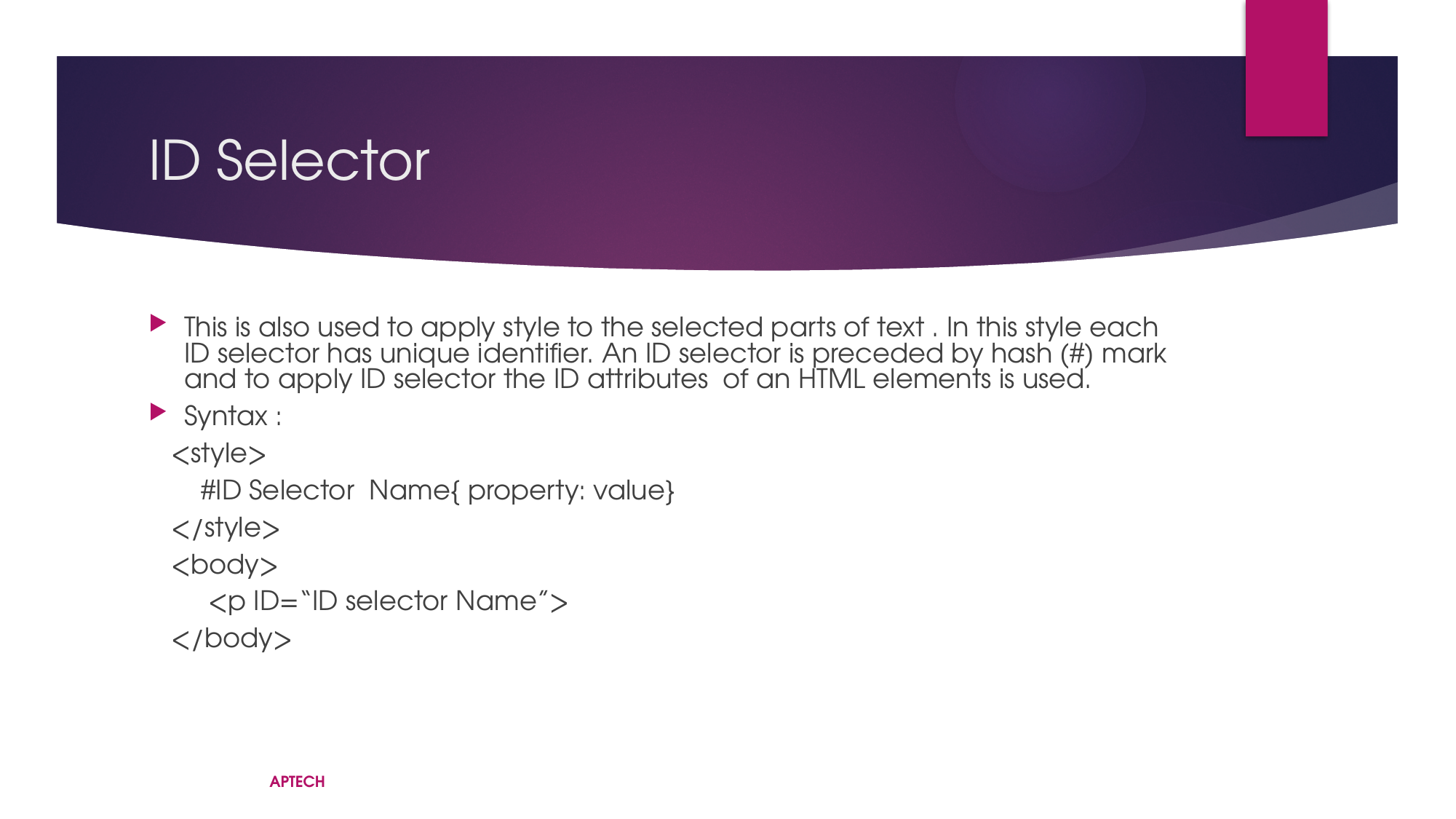

# ID Selector
This is also used to apply style to the selected parts of text . In this style each ID selector has unique identifier. An ID selector is preceded by hash (#) mark and to apply ID selector the ID attributes  of an HTML elements is used.
Syntax :
   <style>
       #ID Selector  Name{ property: value}
   </style>
   <body>
        <p ID=“ID selector Name”>
   </body>

APTECH